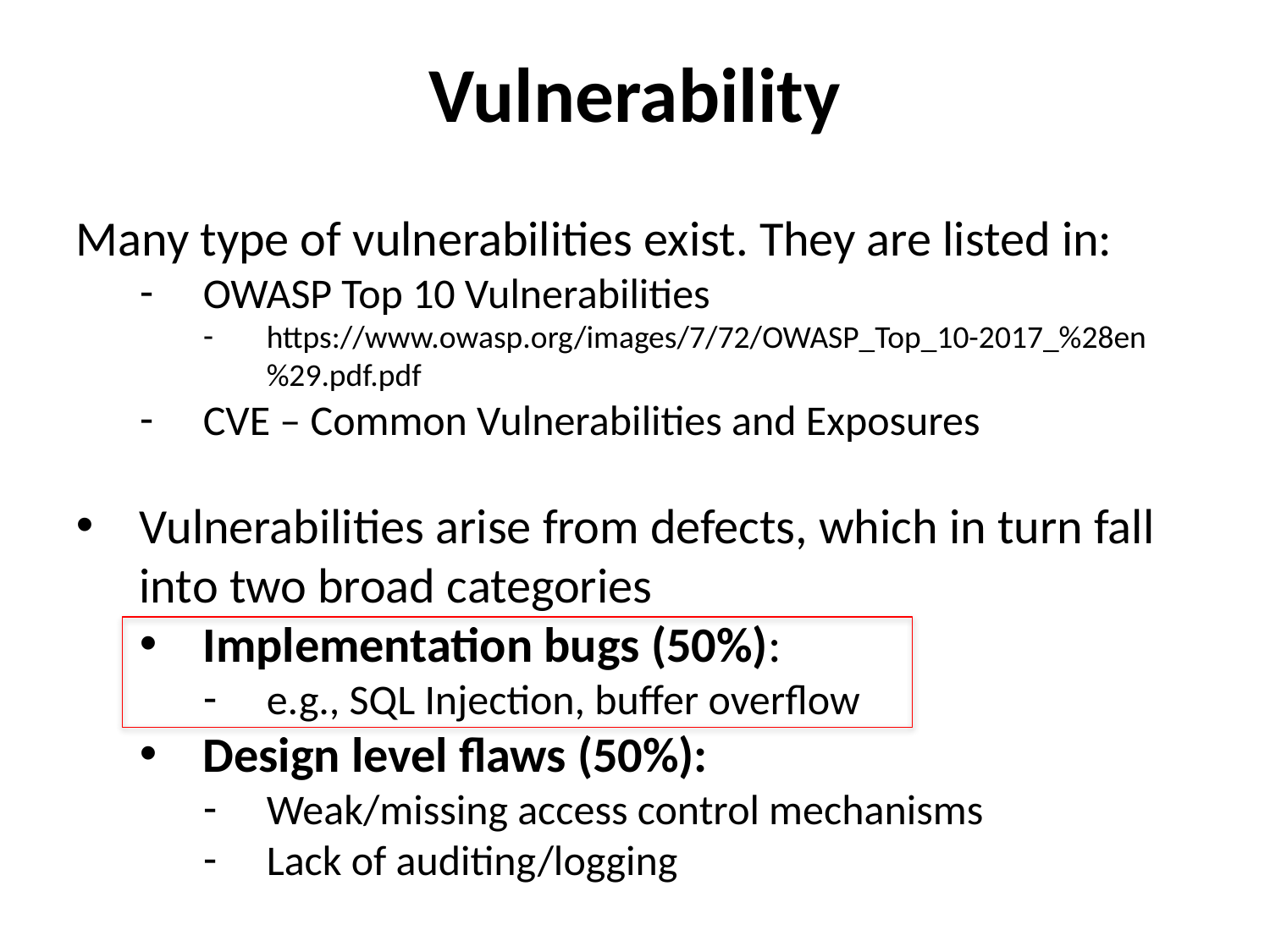

Vulnerability
Many type of vulnerabilities exist. They are listed in:
OWASP Top 10 Vulnerabilities
https://www.owasp.org/images/7/72/OWASP_Top_10-2017_%28en%29.pdf.pdf
CVE – Common Vulnerabilities and Exposures

Vulnerabilities arise from defects, which in turn fall into two broad categories
Implementation bugs (50%):
e.g., SQL Injection, buffer overflow
Design level flaws (50%):
Weak/missing access control mechanisms
Lack of auditing/logging